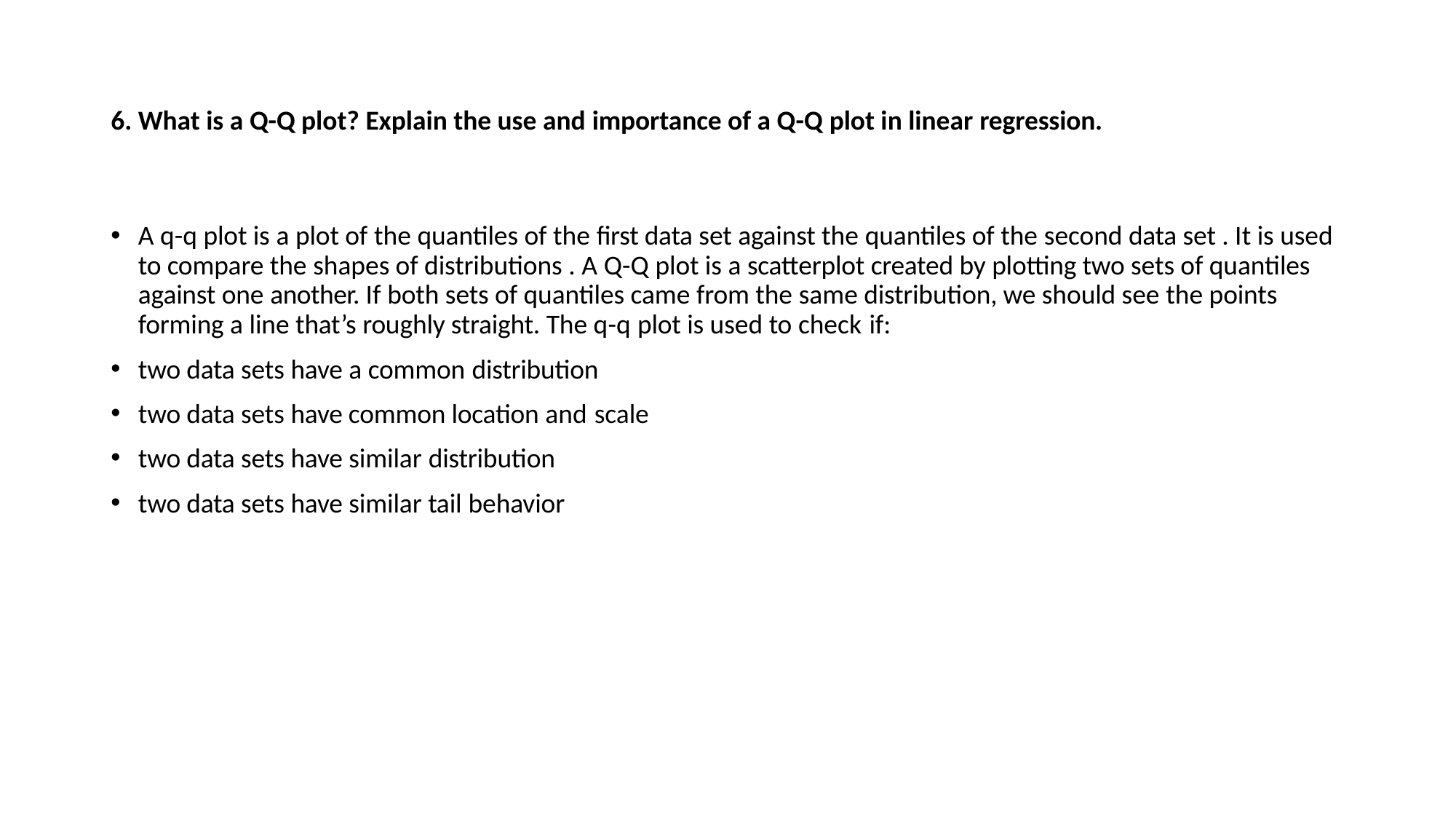

6. What is a Q-Q plot? Explain the use and importance of a Q-Q plot in linear regression.
A q-q plot is a plot of the quantiles of the first data set against the quantiles of the second data set . It is used  to compare the shapes of distributions . A Q-Q plot is a scatterplot created by plotting two sets of quantiles  against one another. If both sets of quantiles came from the same distribution, we should see the points  forming a line that’s roughly straight. The q-q plot is used to check if:
two data sets have a common distribution
two data sets have common location and scale
two data sets have similar distribution
two data sets have similar tail behavior